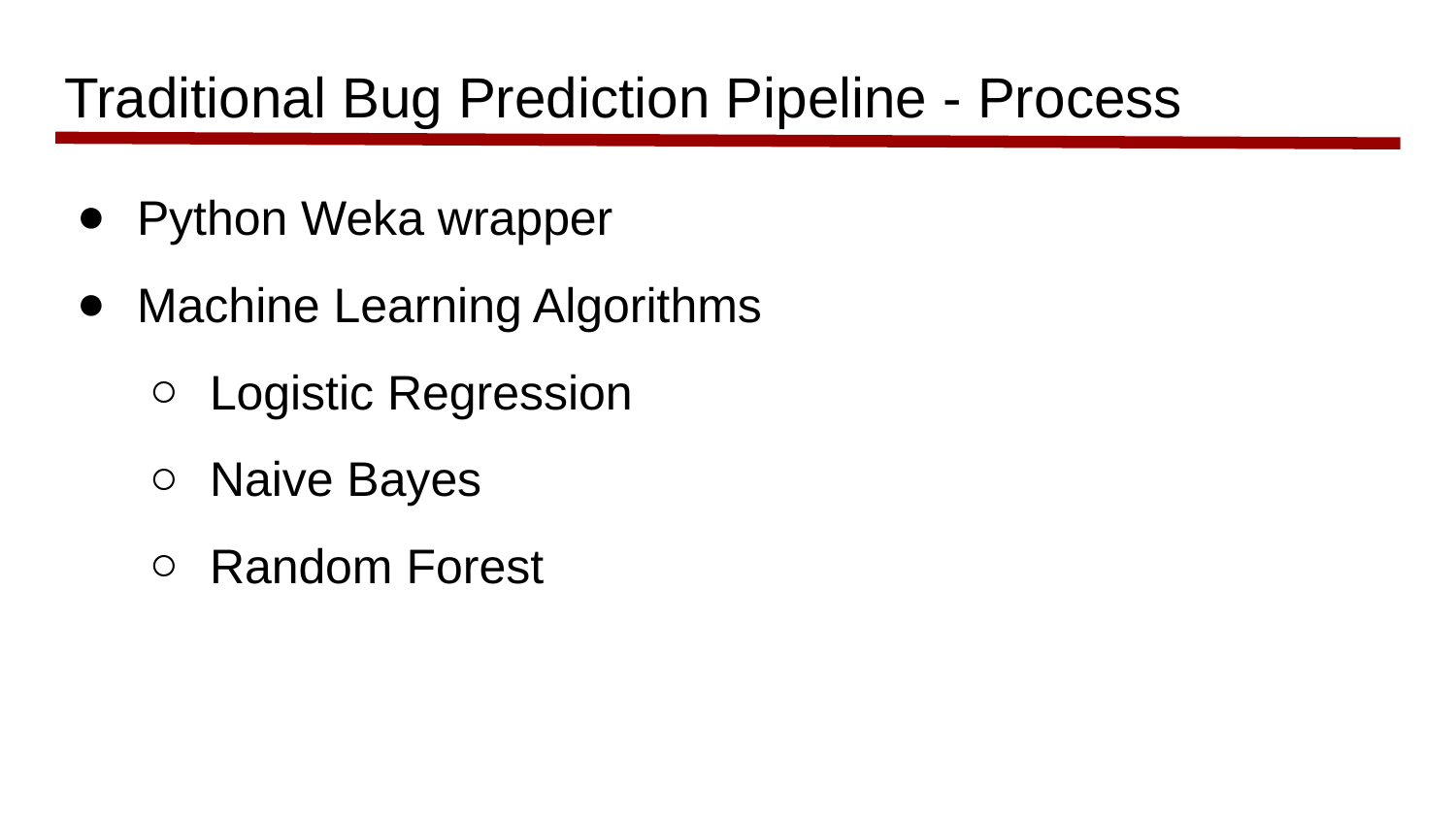

# Traditional Bug Prediction Pipeline - Process
Python Weka wrapper
Machine Learning Algorithms
Logistic Regression
Naive Bayes
Random Forest